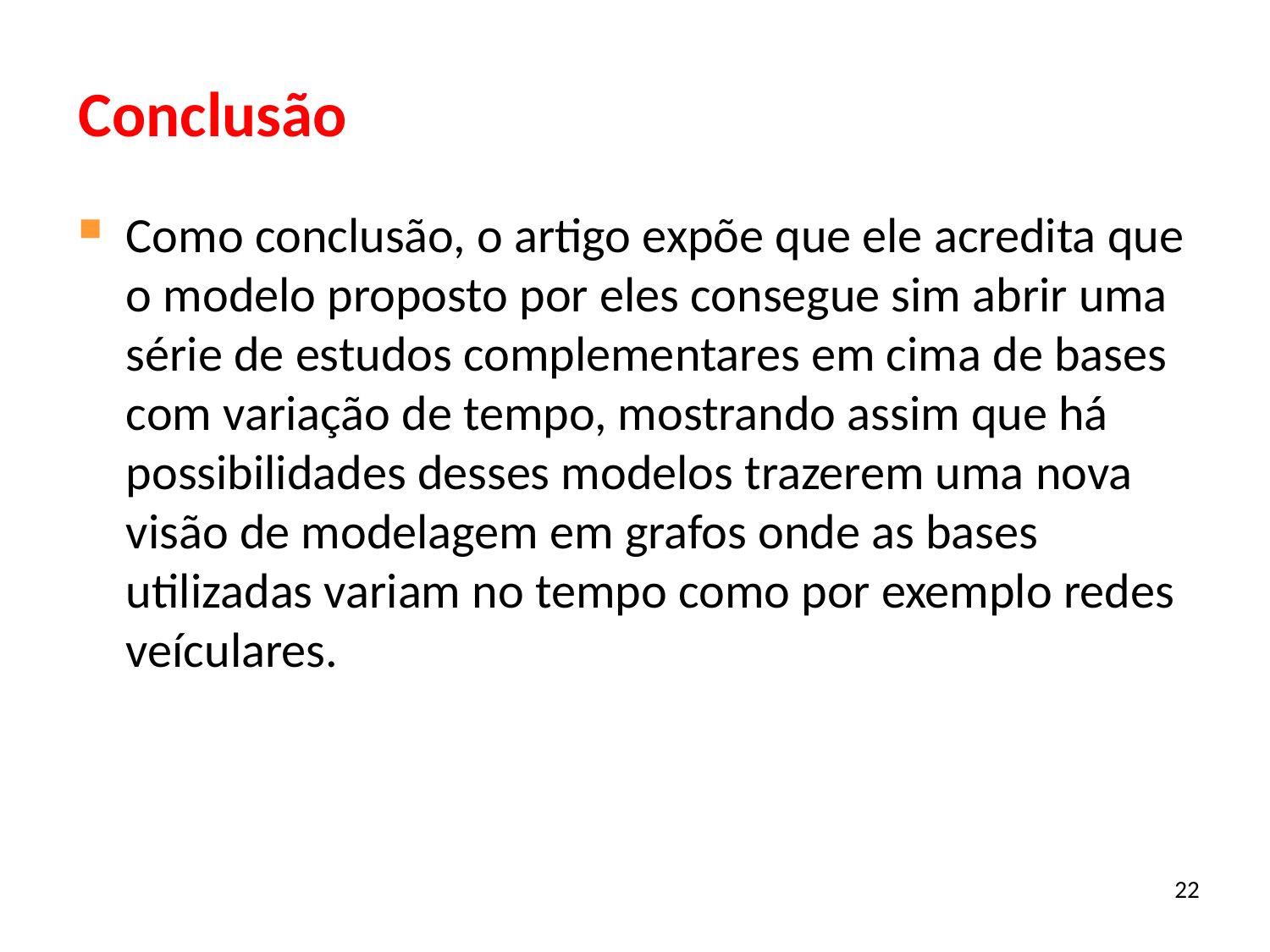

# Conclusão
Como conclusão, o artigo expõe que ele acredita que o modelo proposto por eles consegue sim abrir uma série de estudos complementares em cima de bases com variação de tempo, mostrando assim que há possibilidades desses modelos trazerem uma nova visão de modelagem em grafos onde as bases utilizadas variam no tempo como por exemplo redes veículares.
22